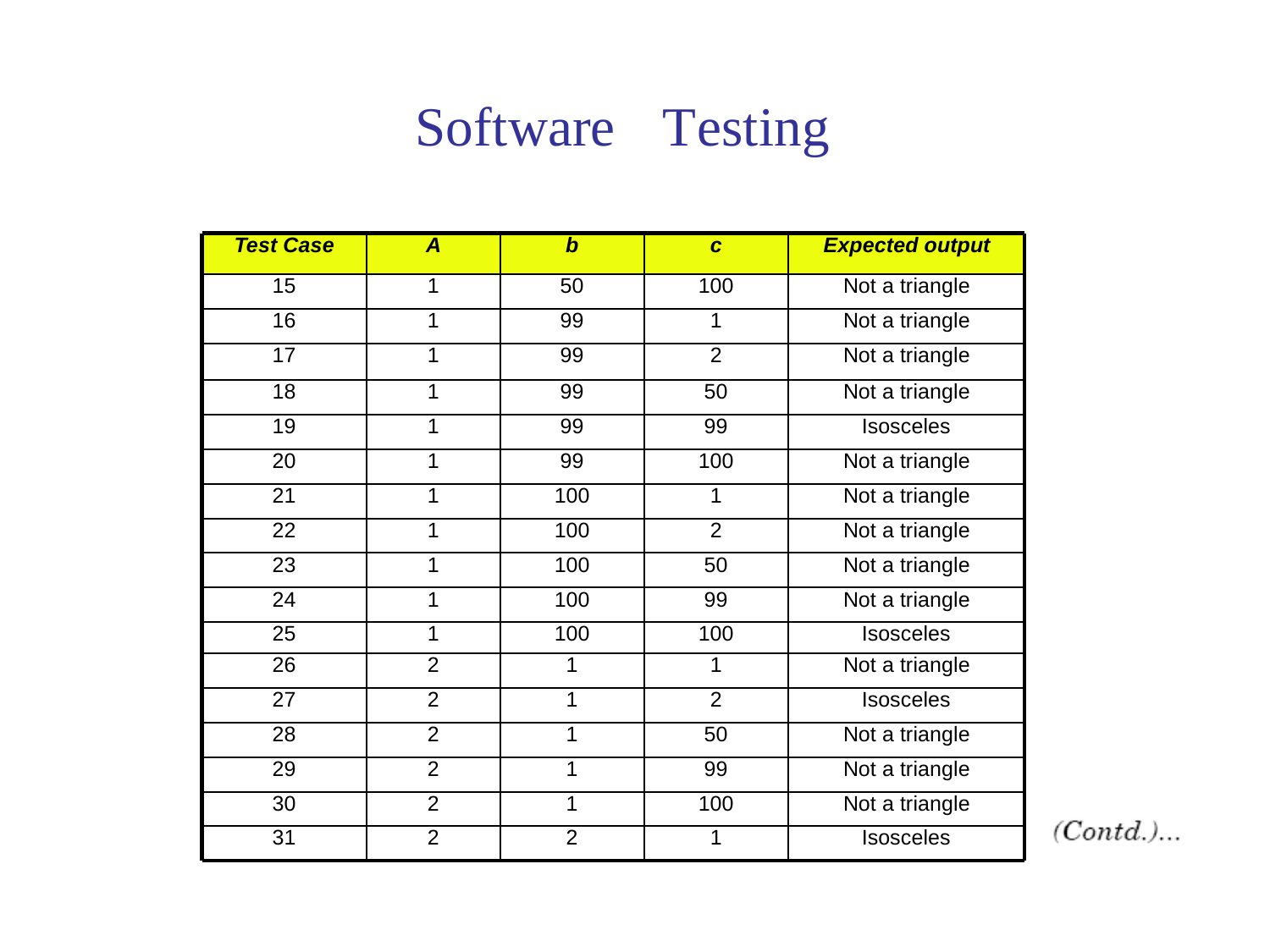

Software
Testing

Test Case

A

b

c

Expected output

15
1
50
100
Not a triangle

16
1
99
1
Not a triangle

17
1
99
2
Not a triangle

18
1
99
50
Not a triangle

19
1
99
99
Isosceles

20
1
99
100
Not a triangle

21
1
100
1
Not a triangle

22
1
100
2
Not a triangle

23
1
100
50
Not a triangle

24
1
100
99
Not a triangle

25
1
100
100
Isosceles

26
2
1
1
Not a triangle

27
2
1
2
Isosceles
28
2
1
50
Not a triangle

29
2
1
99
Not a triangle

30
2
1
100
Not a triangle

31
2
2
1
Isosceles